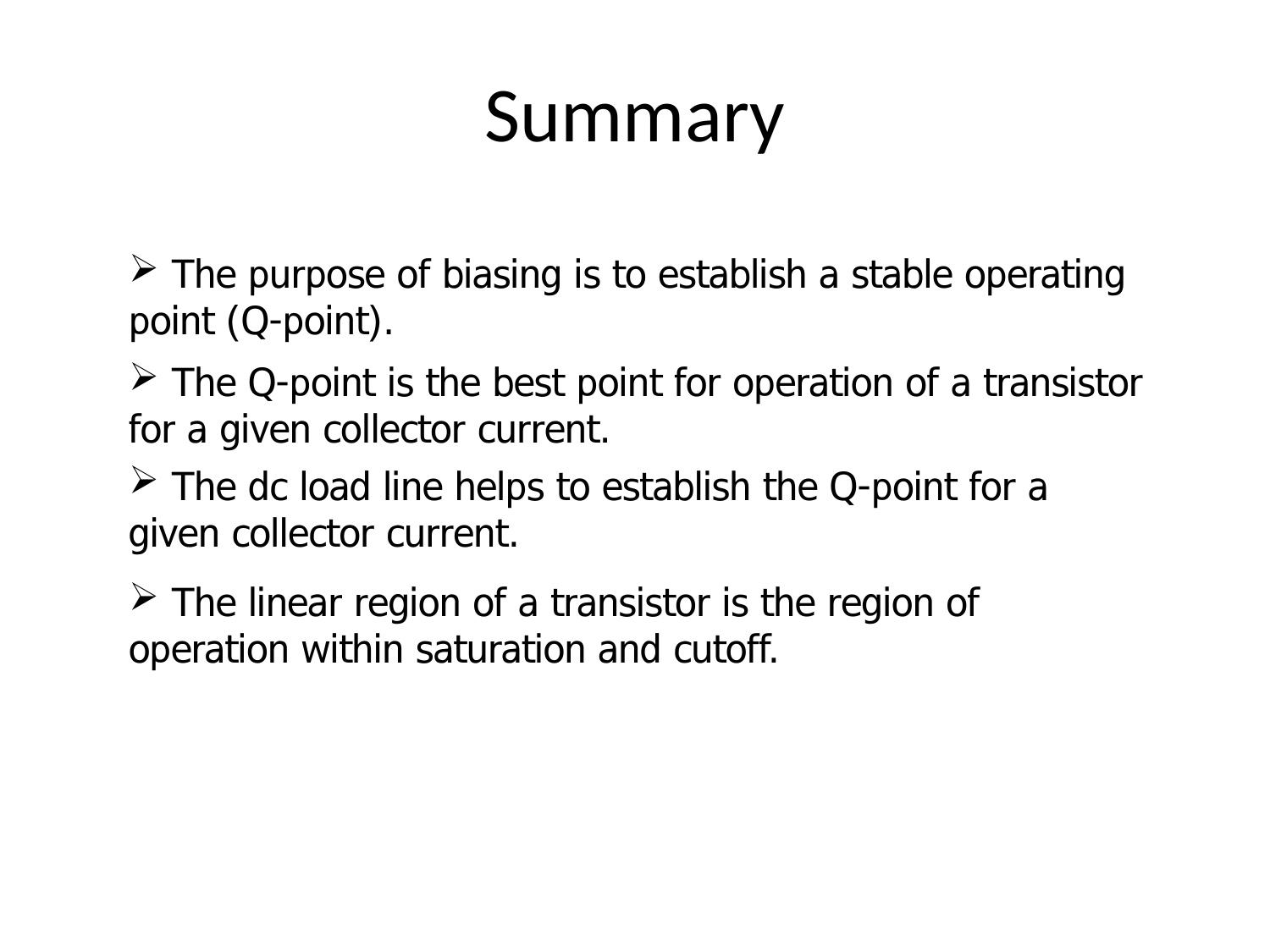

# Summary
 The purpose of biasing is to establish a stable operating point (Q-point).
 The Q-point is the best point for operation of a transistor for a given collector current.
 The dc load line helps to establish the Q-point for a given collector current.
 The linear region of a transistor is the region of operation within saturation and cutoff.